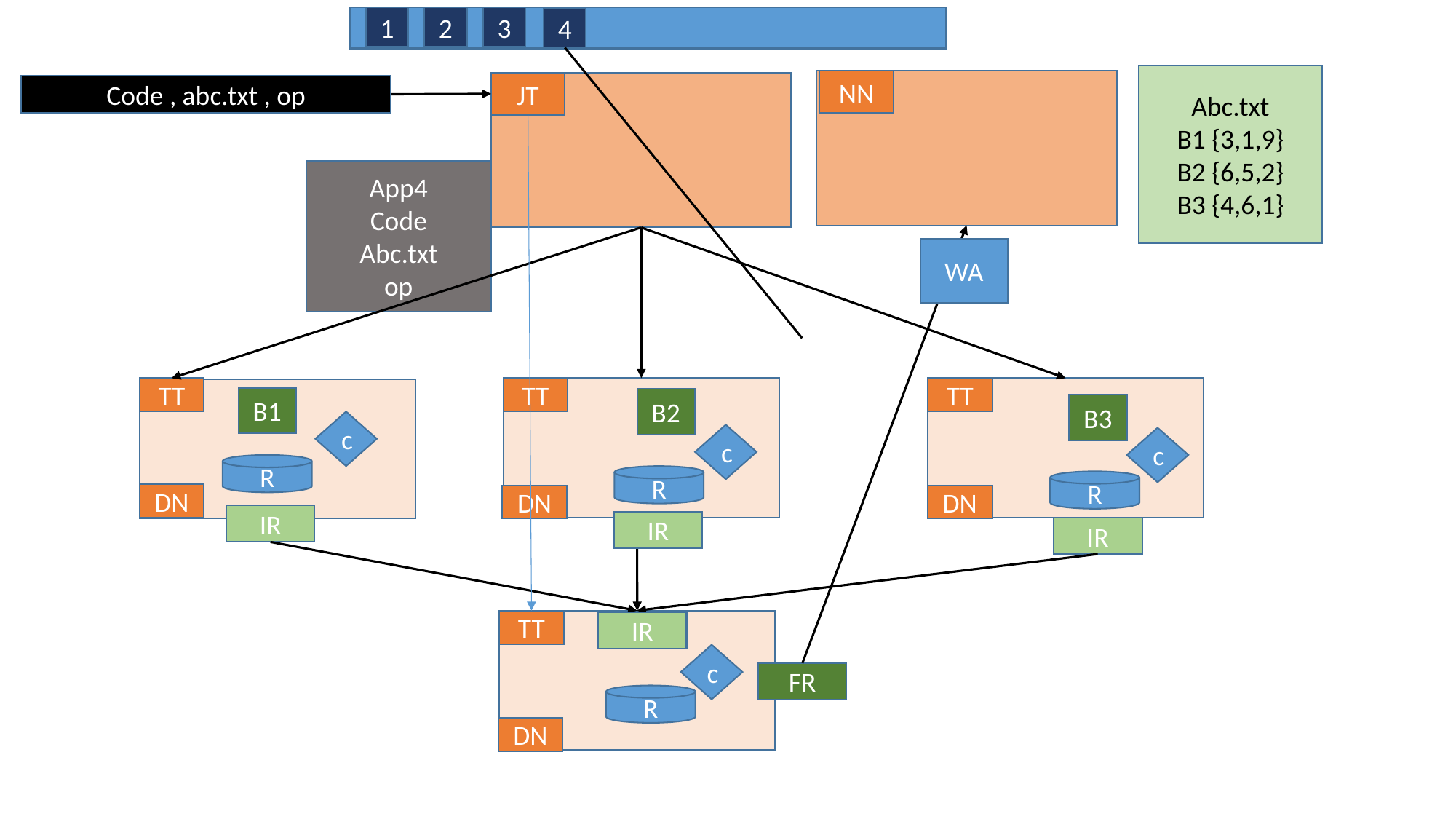

1
2
3
4

Abc.txt
B1 {3,1,9}
B2 {6,5,2}
B3 {4,6,1}

NN

JT
Code , abc.txt , op

App4
Code
Abc.txt
op

WA
TT

TT

TT

B1
B2
B3
c
c
c
R
R
R
DN
DN
DN
IR
IR
IR

TT
IR
c
FR
R
DN